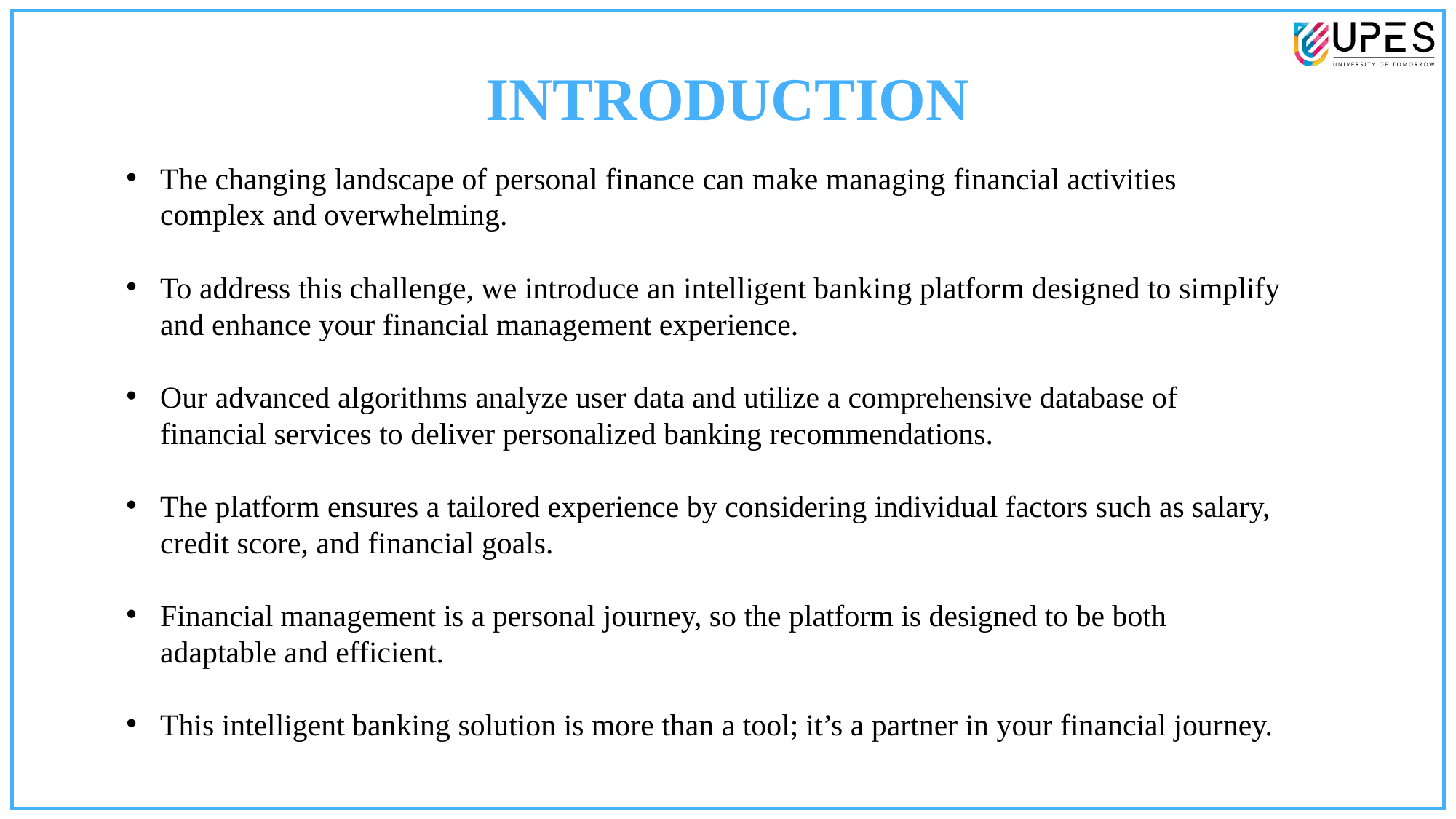

INTRODUCTION
The changing landscape of personal finance can make managing financial activities complex and overwhelming.

To address this challenge, we introduce an intelligent banking platform designed to simplify and enhance your financial management experience.

Our advanced algorithms analyze user data and utilize a comprehensive database of financial services to deliver personalized banking recommendations.

The platform ensures a tailored experience by considering individual factors such as salary, credit score, and financial goals.

Financial management is a personal journey, so the platform is designed to be both adaptable and efficient.

This intelligent banking solution is more than a tool; it’s a partner in your financial journey.